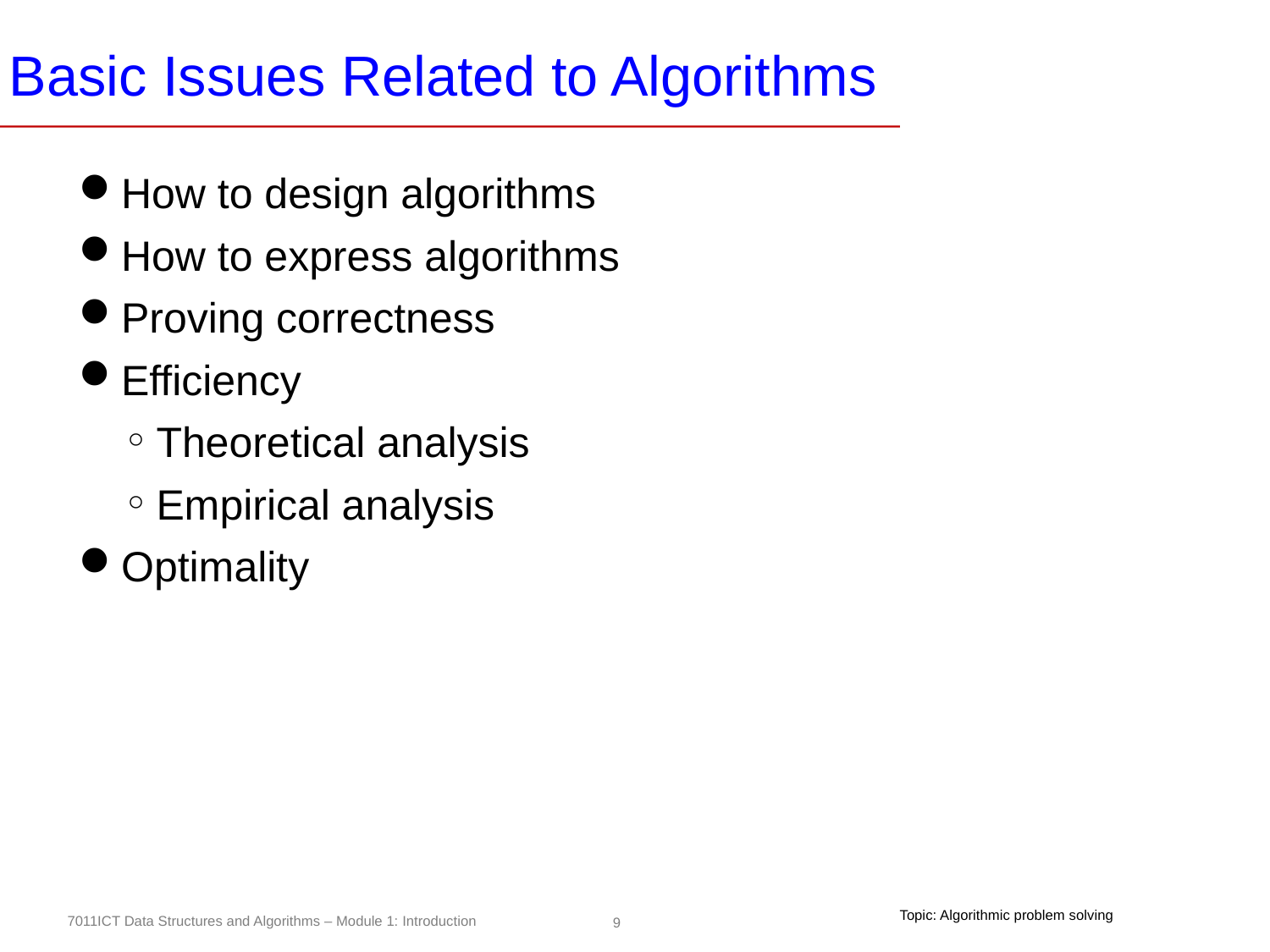

# Basic Issues Related to Algorithms
How to design algorithms
How to express algorithms
Proving correctness
Efficiency
Theoretical analysis
Empirical analysis
Optimality

Topic: Algorithmic problem solving